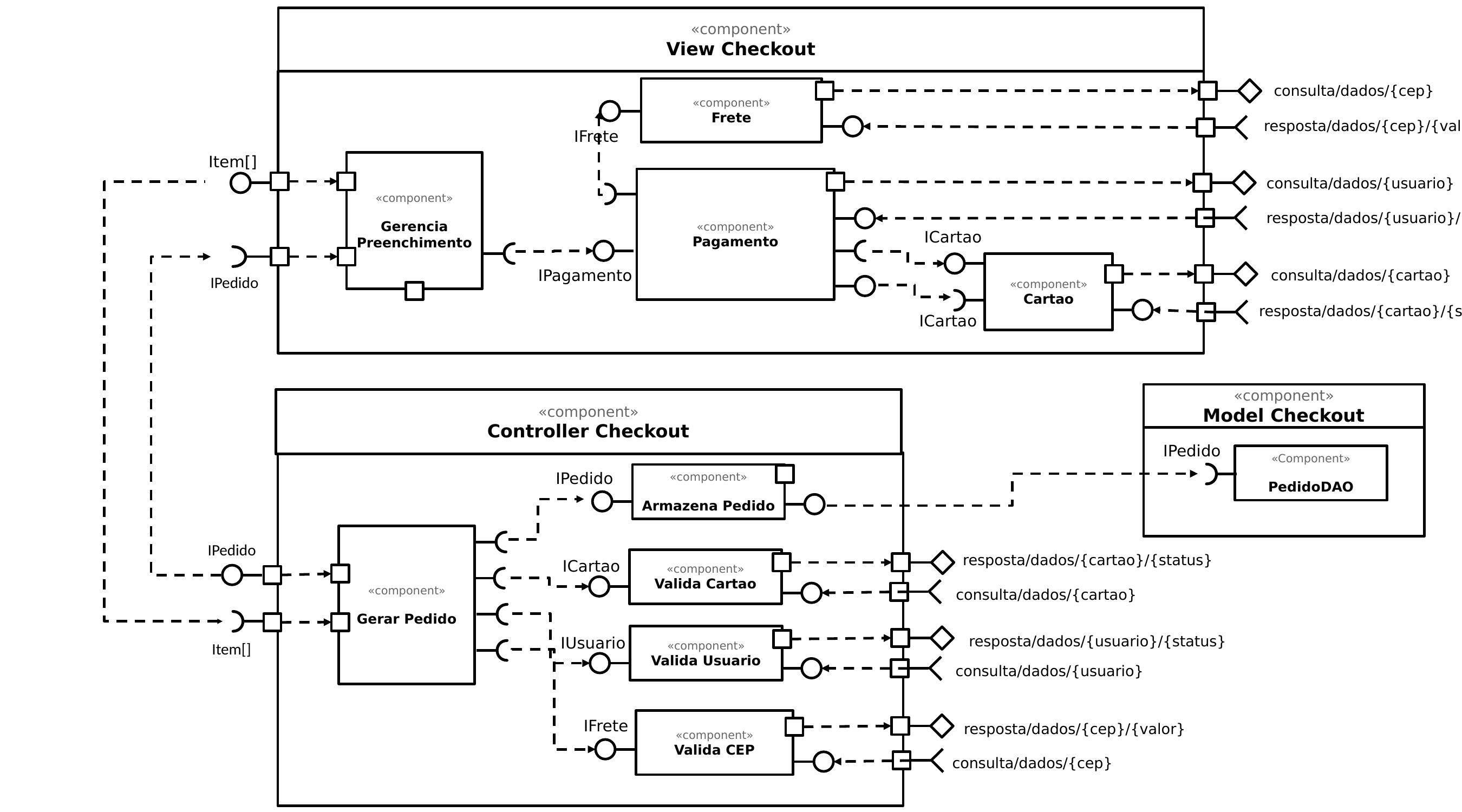

«component»
View Checkout

consulta/dados/{cep}
«component»
Frete

resposta/dados/{cep}/{valor}

IFrete
«component»

Gerencia
Preenchimento
Item[]
«component»
Pagamento
consulta/dados/{usuario}

resposta/dados/{usuario}/{status}

ICartao

«component»
Cartao

consulta/dados/{cartao}

IPagamento

IPedido

resposta/dados/{cartao}/{status}

ICartao
«component»
Model Checkout
«component»
Controller Checkout

IPedido
«Component»

PedidoDAO

«component»

Armazena Pedido
IPedido

«component»

Gerar Pedido

IPedido
resposta/dados/{cartao}/{status}

«component»
Valida Cartao

ICartao

consulta/dados/{cartao}

«component»
Valida Usuario

resposta/dados/{usuario}/{status}

IUsuario

Item[]

consulta/dados/{usuario}

«component»
Valida CEP
IFrete

resposta/dados/{cep}/{valor}

consulta/dados/{cep}